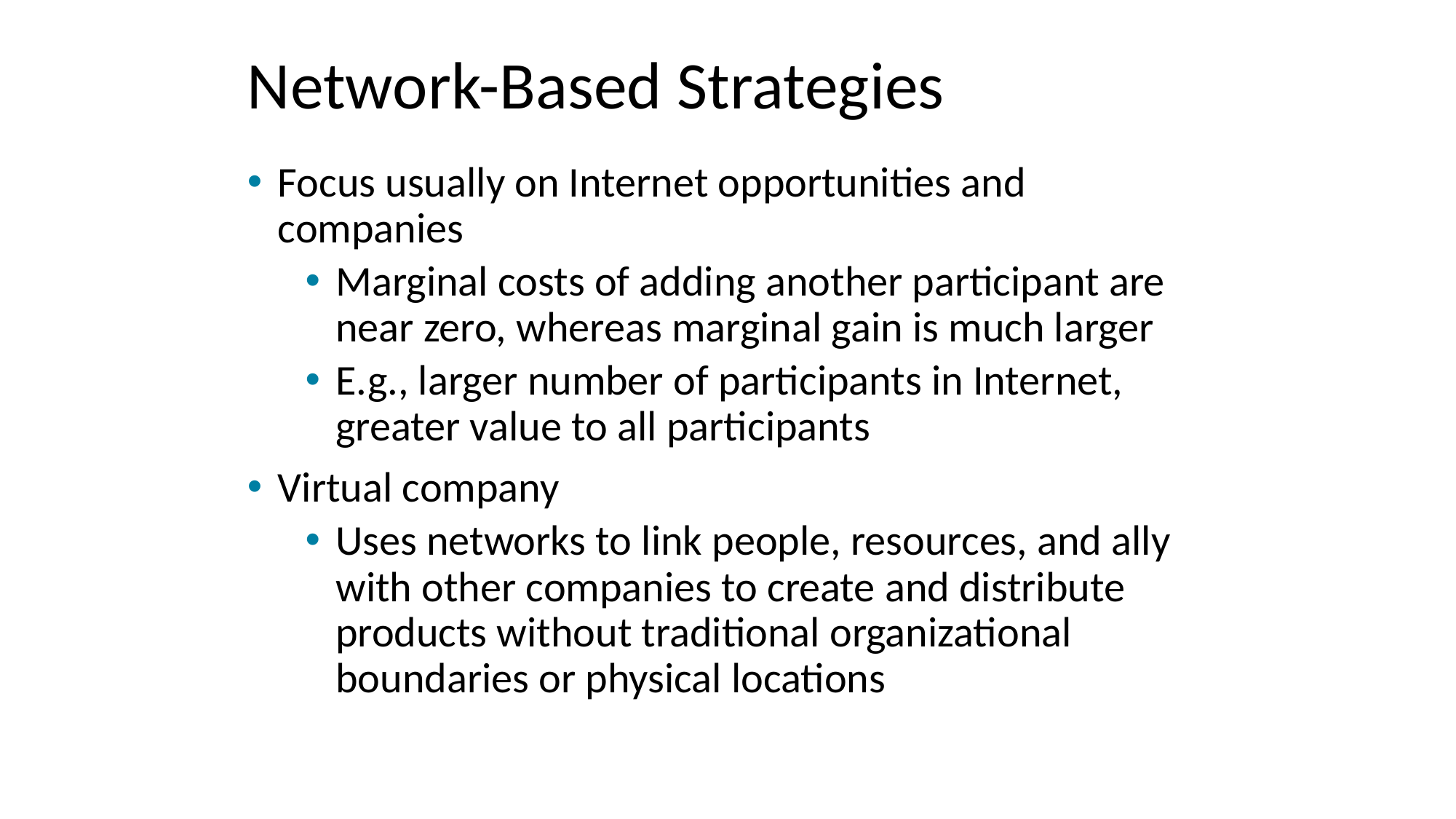

# Network-Based Strategies
Focus usually on Internet opportunities and companies
Marginal costs of adding another participant are near zero, whereas marginal gain is much larger
E.g., larger number of participants in Internet, greater value to all participants
Virtual company
Uses networks to link people, resources, and ally with other companies to create and distribute products without traditional organizational boundaries or physical locations